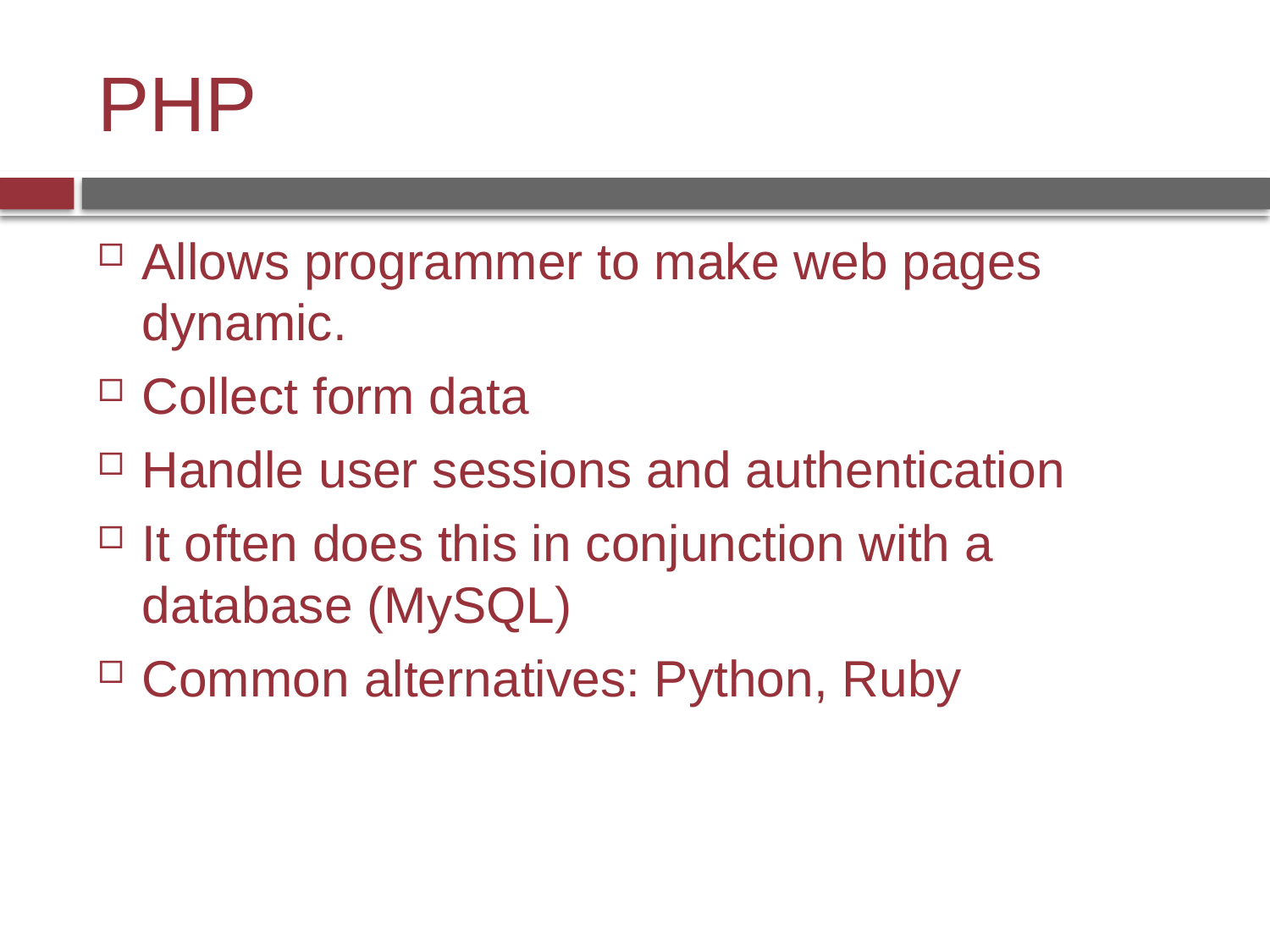

# PHP
Allows programmer to make web pages dynamic.
Collect form data
Handle user sessions and authentication
It often does this in conjunction with a database (MySQL)
Common alternatives: Python, Ruby